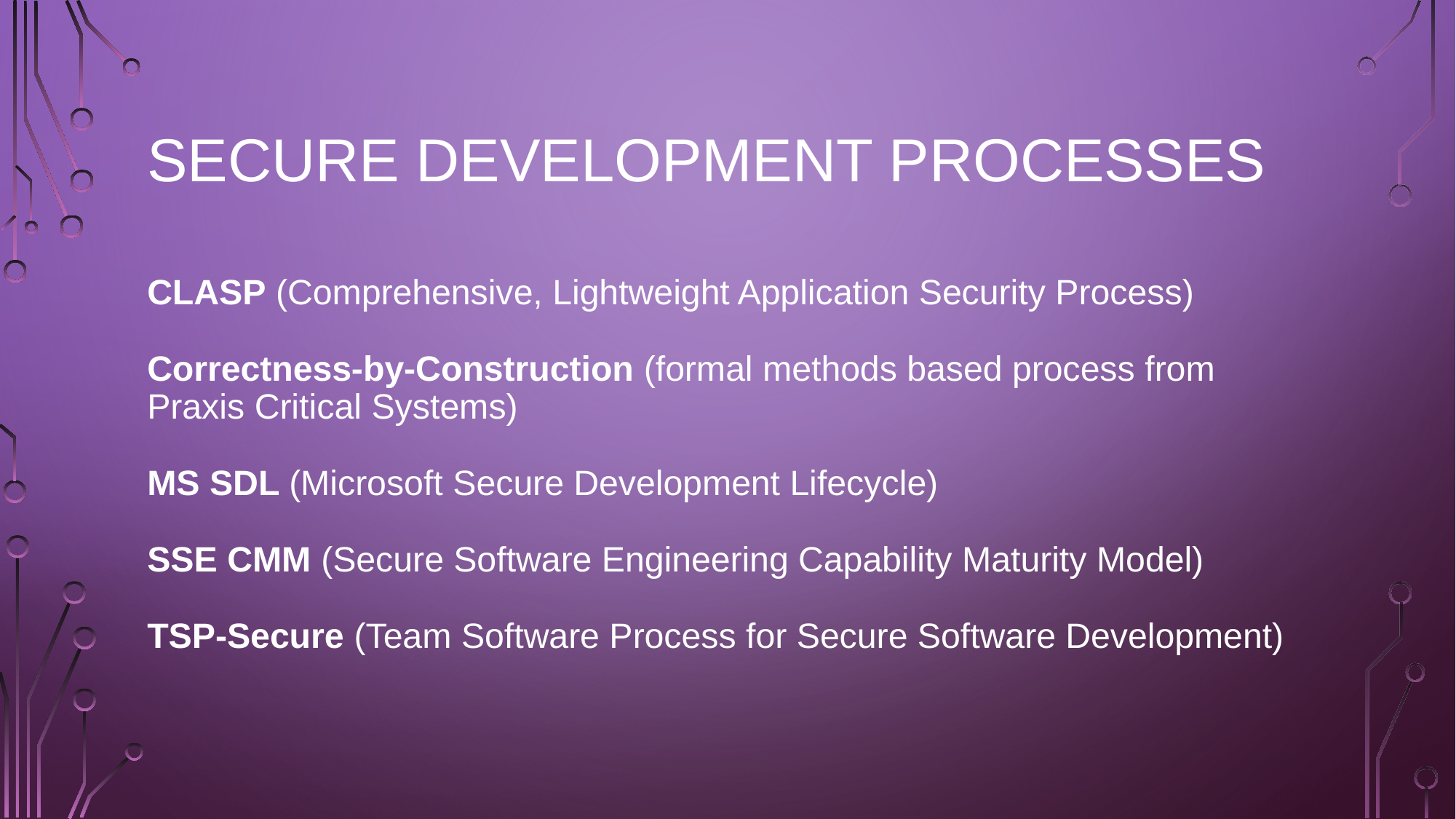

# Secure Development Processes
CLASP (Comprehensive, Lightweight Application Security Process)

Correctness-by-Construction (formal methods based process from Praxis Critical Systems)

MS SDL (Microsoft Secure Development Lifecycle)

SSE CMM (Secure Software Engineering Capability Maturity Model)

TSP-Secure (Team Software Process for Secure Software Development)